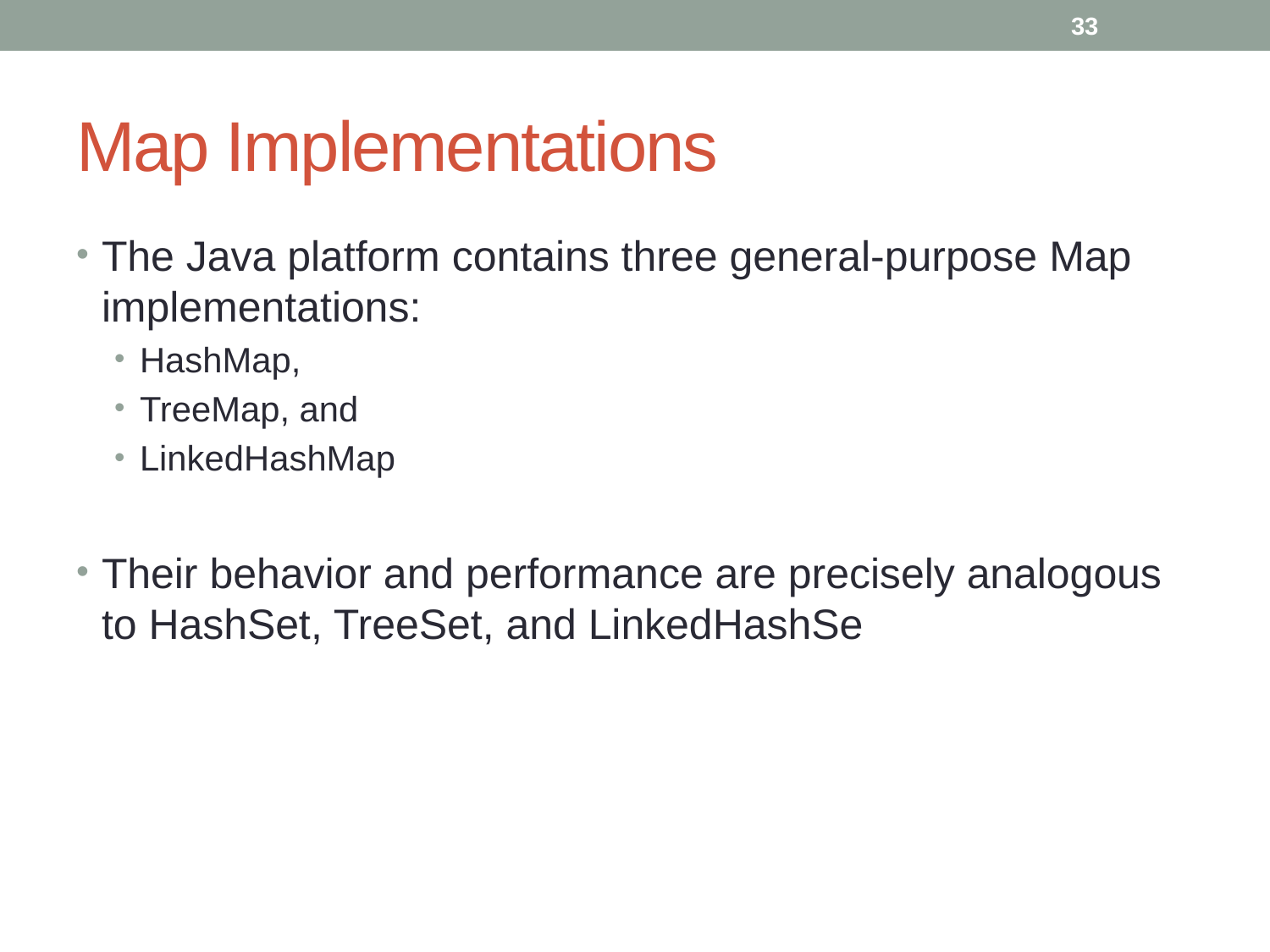

33
# Map Implementations
The Java platform contains three general-purpose Map implementations:
HashMap,
TreeMap, and
LinkedHashMap

Their behavior and performance are precisely analogous to HashSet, TreeSet, and LinkedHashSe